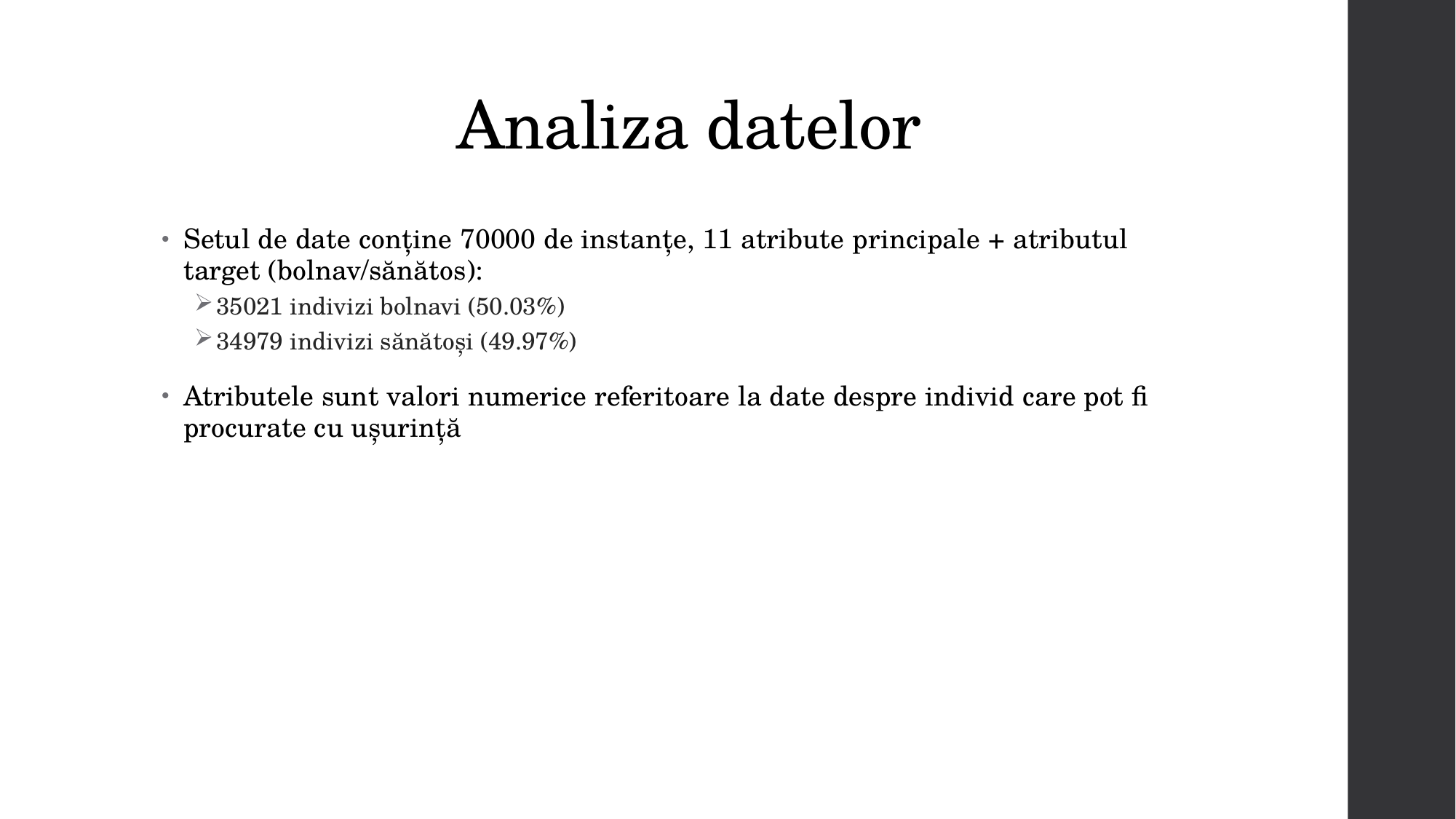

# Analiza datelor
Setul de date conține 70000 de instanțe, 11 atribute principale + atributul target (bolnav/sănătos):
35021 indivizi bolnavi (50.03%)
34979 indivizi sănătoși (49.97%)
Atributele sunt valori numerice referitoare la date despre individ care pot fi procurate cu ușurință